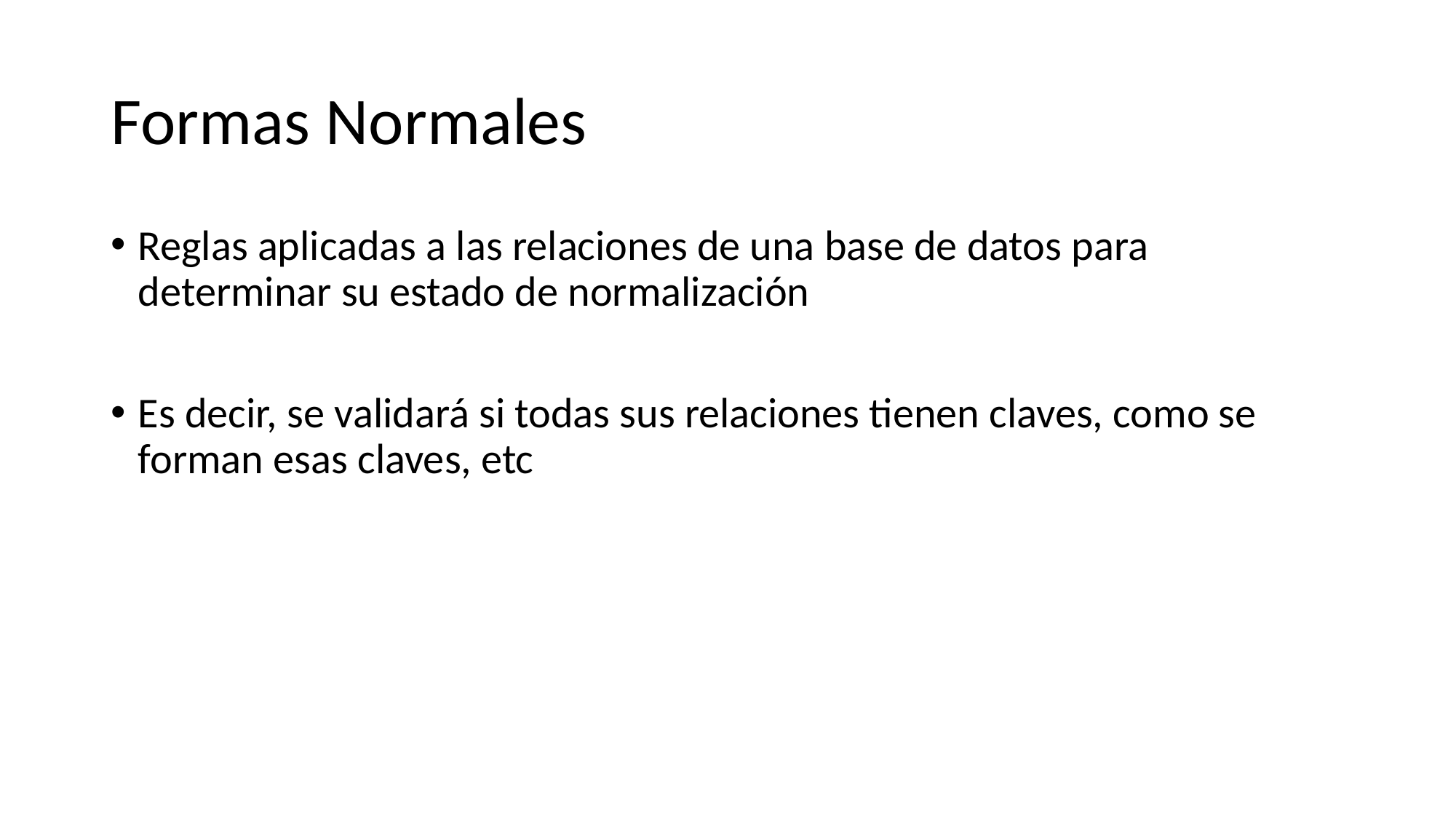

# Formas Normales
Reglas aplicadas a las relaciones de una base de datos para determinar su estado de normalización

Es decir, se validará si todas sus relaciones tienen claves, como se forman esas claves, etc